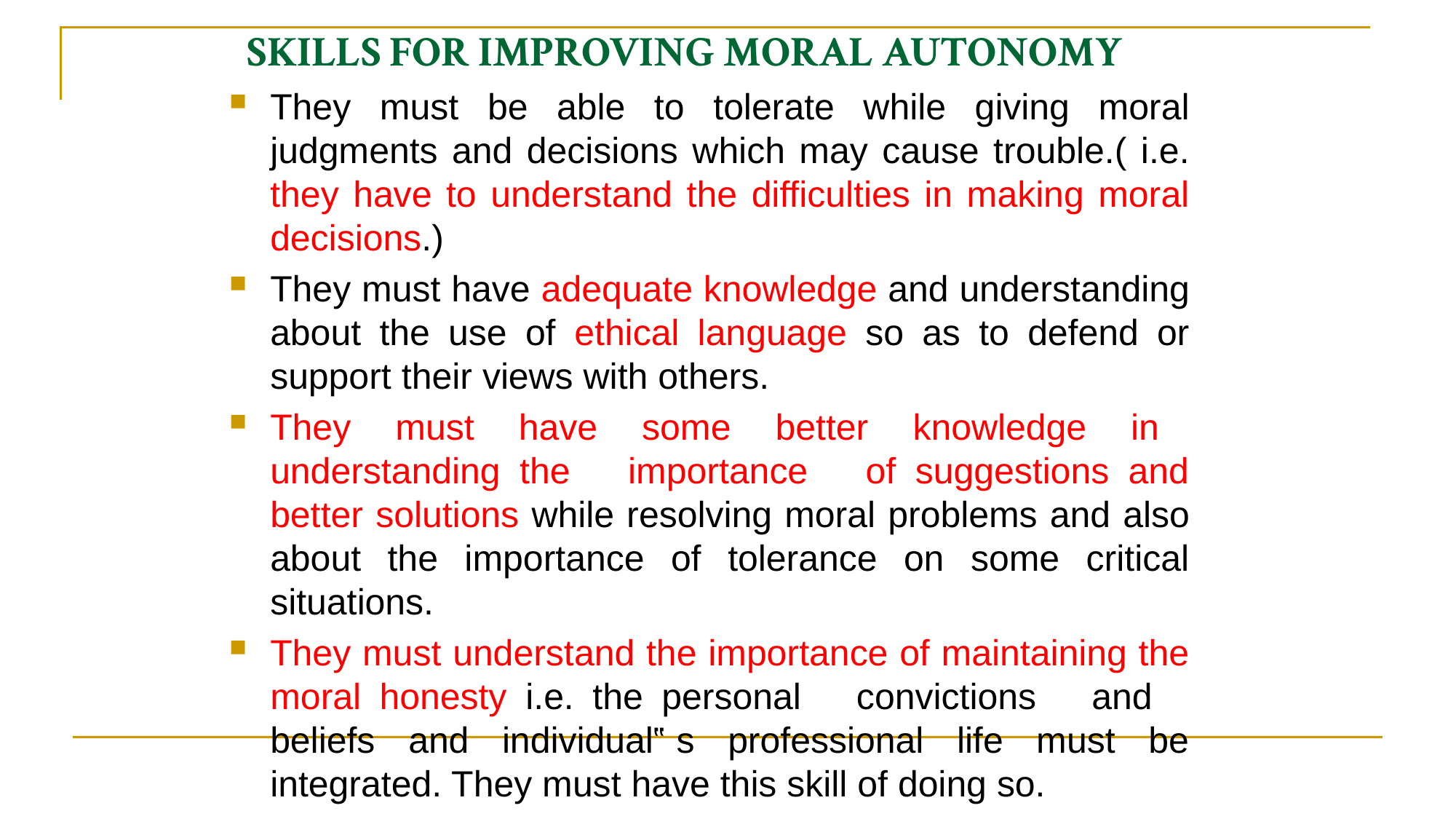

# SKILLS FOR IMPROVING MORAL AUTONOMY
They must be able to tolerate while giving moral judgments and decisions which may cause trouble.( i.e. they have to understand the difficulties in making moral decisions.)
They must have adequate knowledge and understanding about the use of ethical language so as to defend or support their views with others.
They   must   have   some   better   knowledge   in   understanding the   importance   of suggestions and better solutions while resolving moral problems and also about the importance of tolerance on some critical situations.
They must understand the importance of maintaining the moral honesty i.e. the personal   convictions   and   beliefs   and   individual‟ s   professional   life   must   be integrated. They must have this skill of doing so.